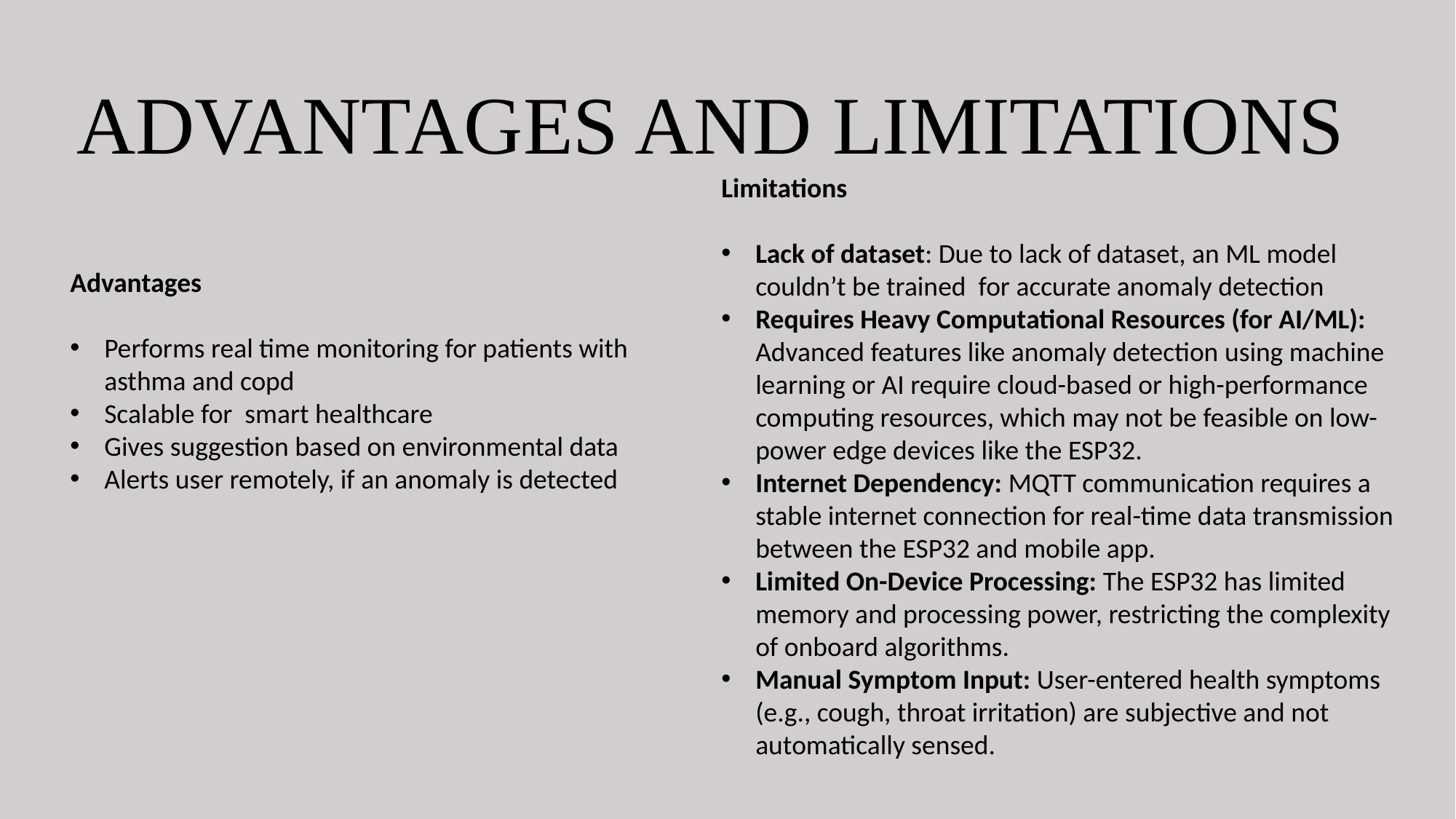

ADVANTAGES AND LIMITATIONS
Limitations

Lack of dataset: Due to lack of dataset, an ML model couldn’t be trained  for accurate anomaly detection
Requires Heavy Computational Resources (for AI/ML): Advanced features like anomaly detection using machine learning or AI require cloud-based or high-performance computing resources, which may not be feasible on low-power edge devices like the ESP32.
Internet Dependency: MQTT communication requires a stable internet connection for real-time data transmission between the ESP32 and mobile app.
Limited On-Device Processing: The ESP32 has limited memory and processing power, restricting the complexity of onboard algorithms.
Manual Symptom Input: User-entered health symptoms (e.g., cough, throat irritation) are subjective and not automatically sensed.

Advantages

Performs real time monitoring for patients with asthma and copd
Scalable for  smart healthcare
Gives suggestion based on environmental data
Alerts user remotely, if an anomaly is detected